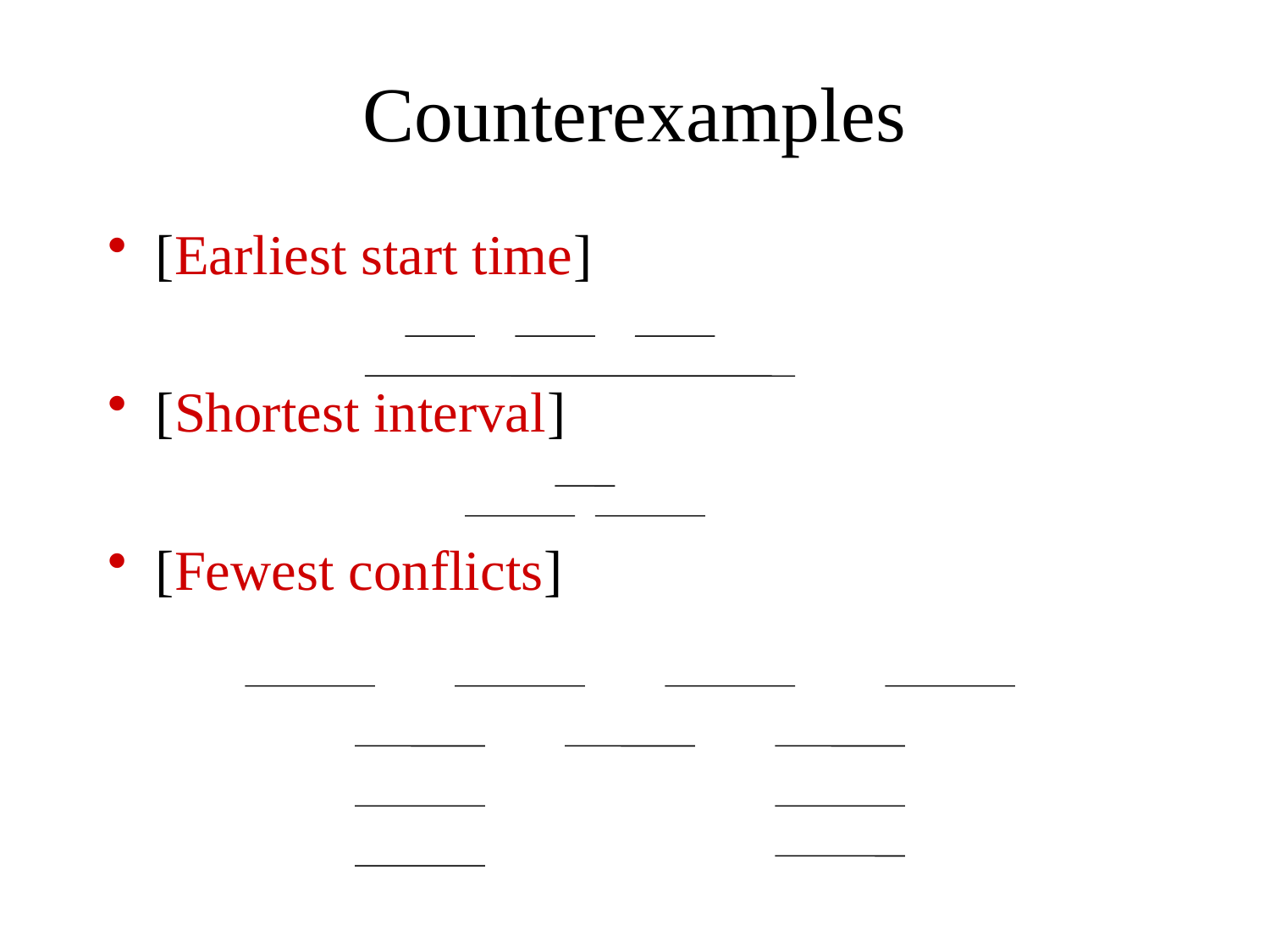

# Counterexamples
[Earliest start time]

[Shortest interval]

[Fewest conflicts]

8